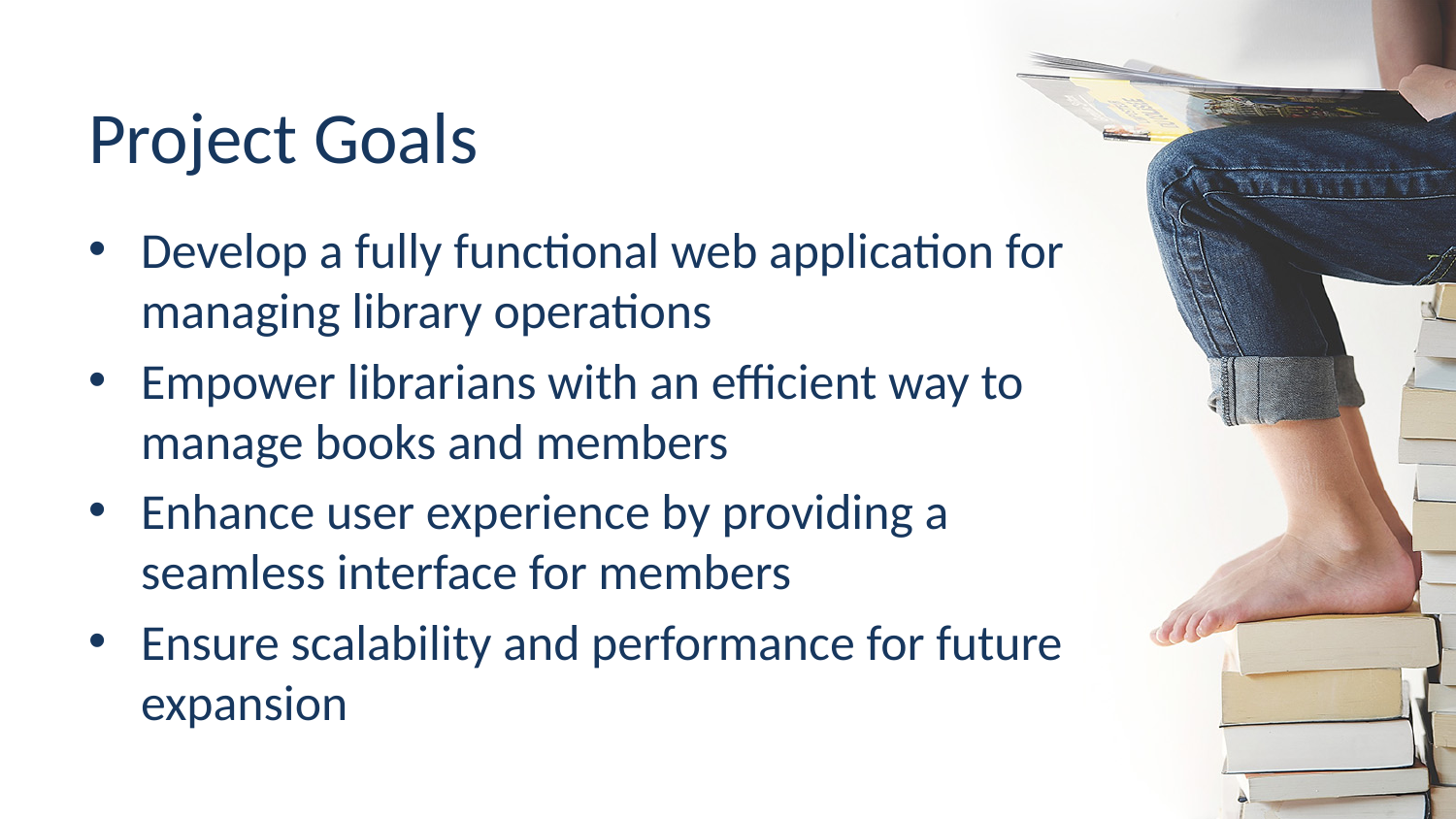

# Project Goals
Develop a fully functional web application for managing library operations
Empower librarians with an efficient way to manage books and members
Enhance user experience by providing a seamless interface for members
Ensure scalability and performance for future expansion